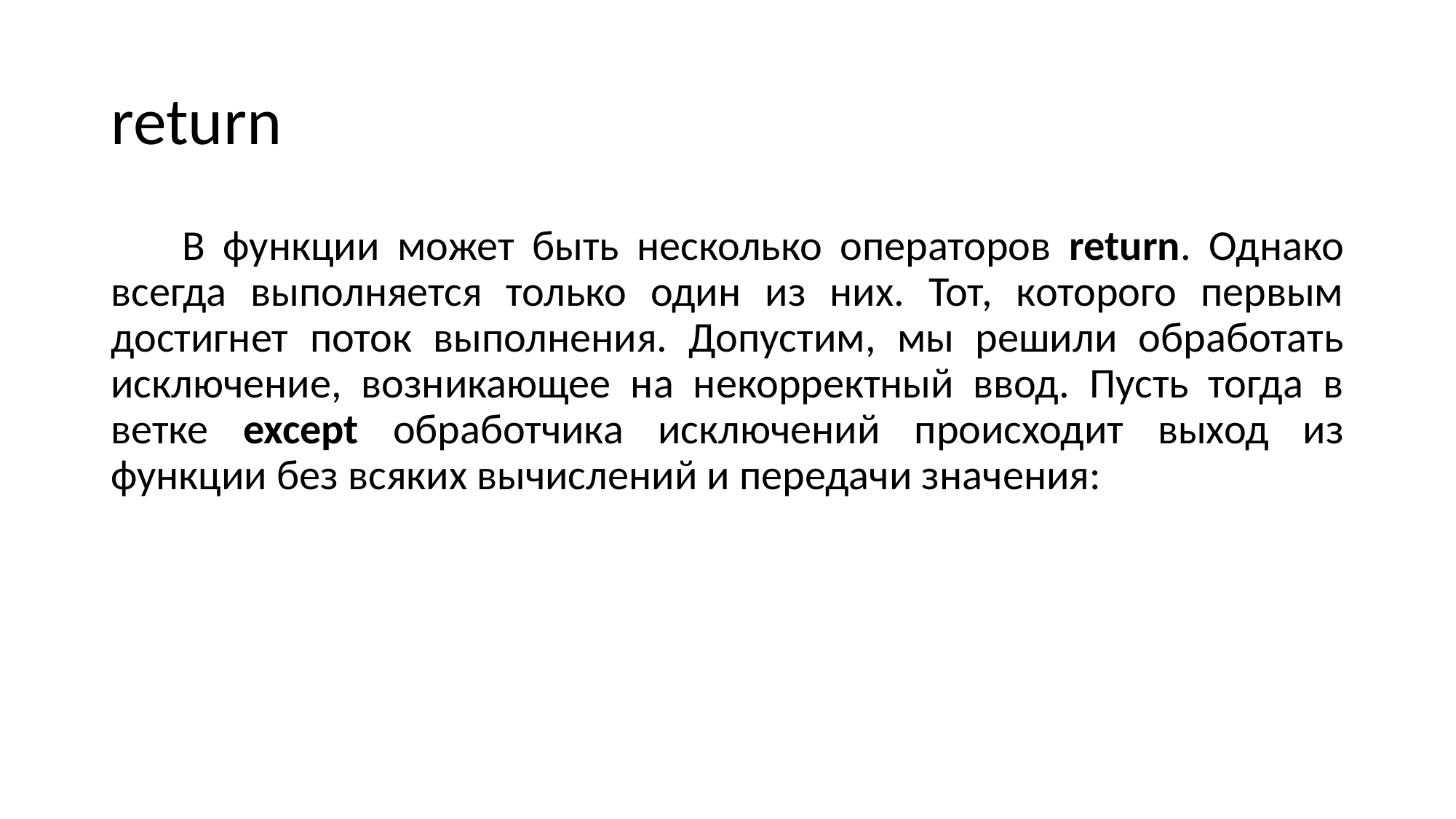

# return
    В функции может быть несколько операторов return. Однако всегда выполняется только один из них. Тот, которого первым достигнет поток выполнения. Допустим, мы решили обработать исключение, возникающее на некорректный ввод. Пусть тогда в ветке except обработчика исключений происходит выход из функции без всяких вычислений и передачи значения: